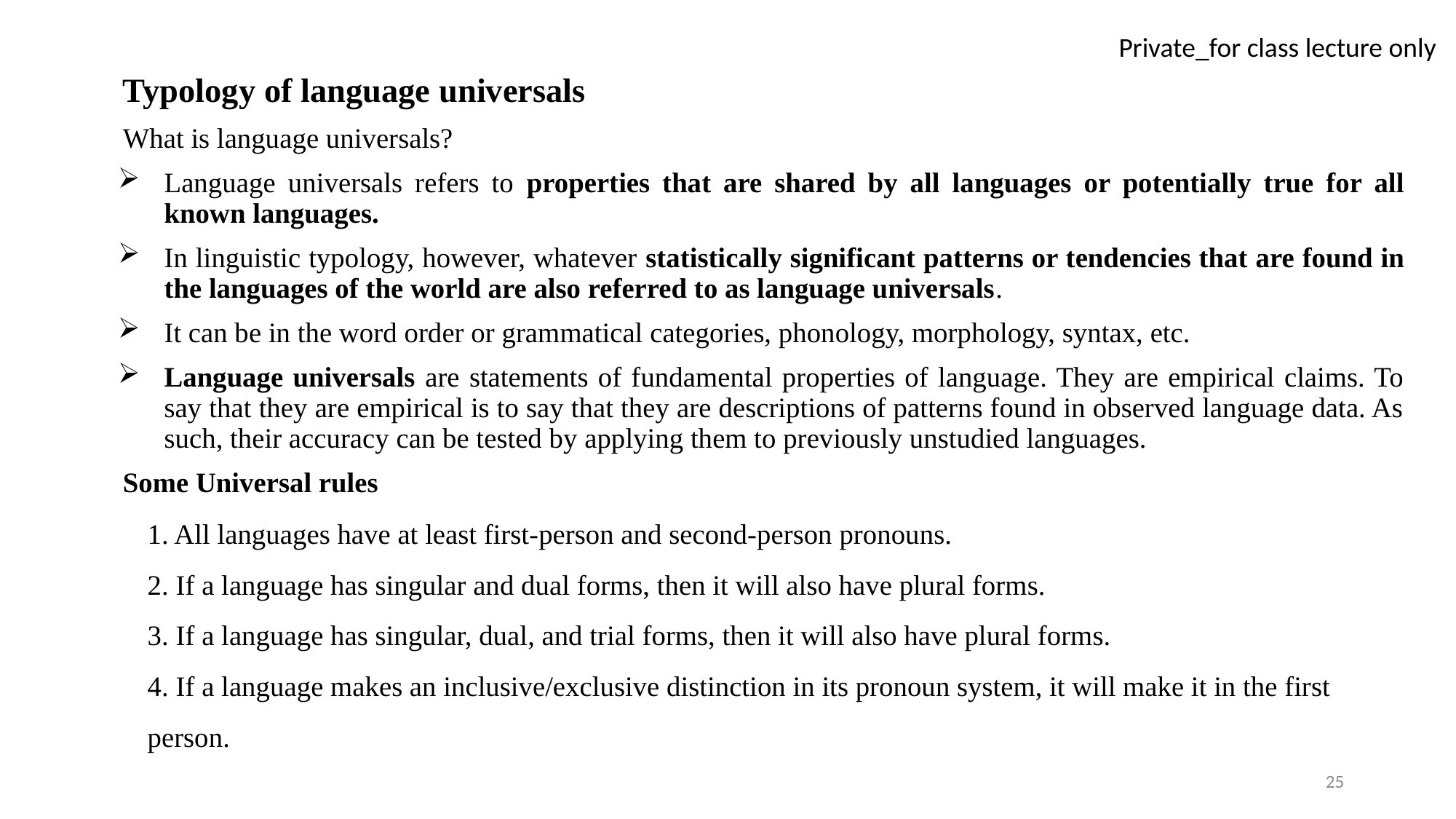

Typology of language universals
What is language universals?
Language universals refers to properties that are shared by all languages or potentially true for all known languages.
In linguistic typology, however, whatever statistically significant patterns or tendencies that are found in the languages of the world are also referred to as language universals.
It can be in the word order or grammatical categories, phonology, morphology, syntax, etc.
Language universals are statements of fundamental properties of language. They are empirical claims. To say that they are empirical is to say that they are descriptions of patterns found in observed language data. As such, their accuracy can be tested by applying them to previously unstudied languages.
Some Universal rules
1. All languages have at least first-person and second-person pronouns.
2. If a language has singular and dual forms, then it will also have plural forms.
3. If a language has singular, dual, and trial forms, then it will also have plural forms.
4. If a language makes an inclusive/exclusive distinction in its pronoun system, it will make it in the first person.
25